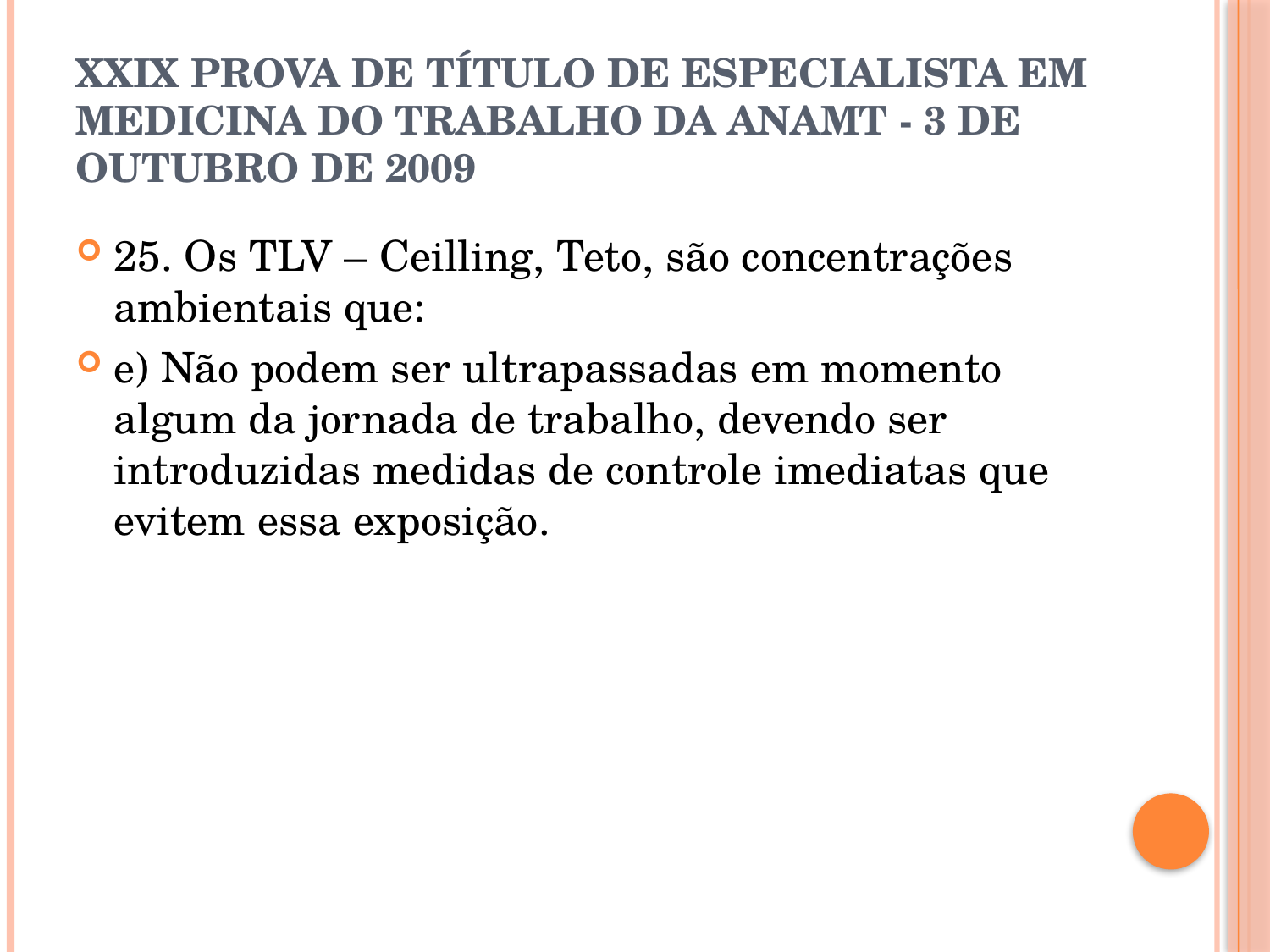

# XXIX Prova de Título de Especialista em Medicina do Trabalho da ANAMT - 3 de outubro de 2009
25. Os TLV – Ceilling, Teto, são concentrações ambientais que:
e) Não podem ser ultrapassadas em momento algum da jornada de trabalho, devendo ser introduzidas medidas de controle imediatas que evitem essa exposição.